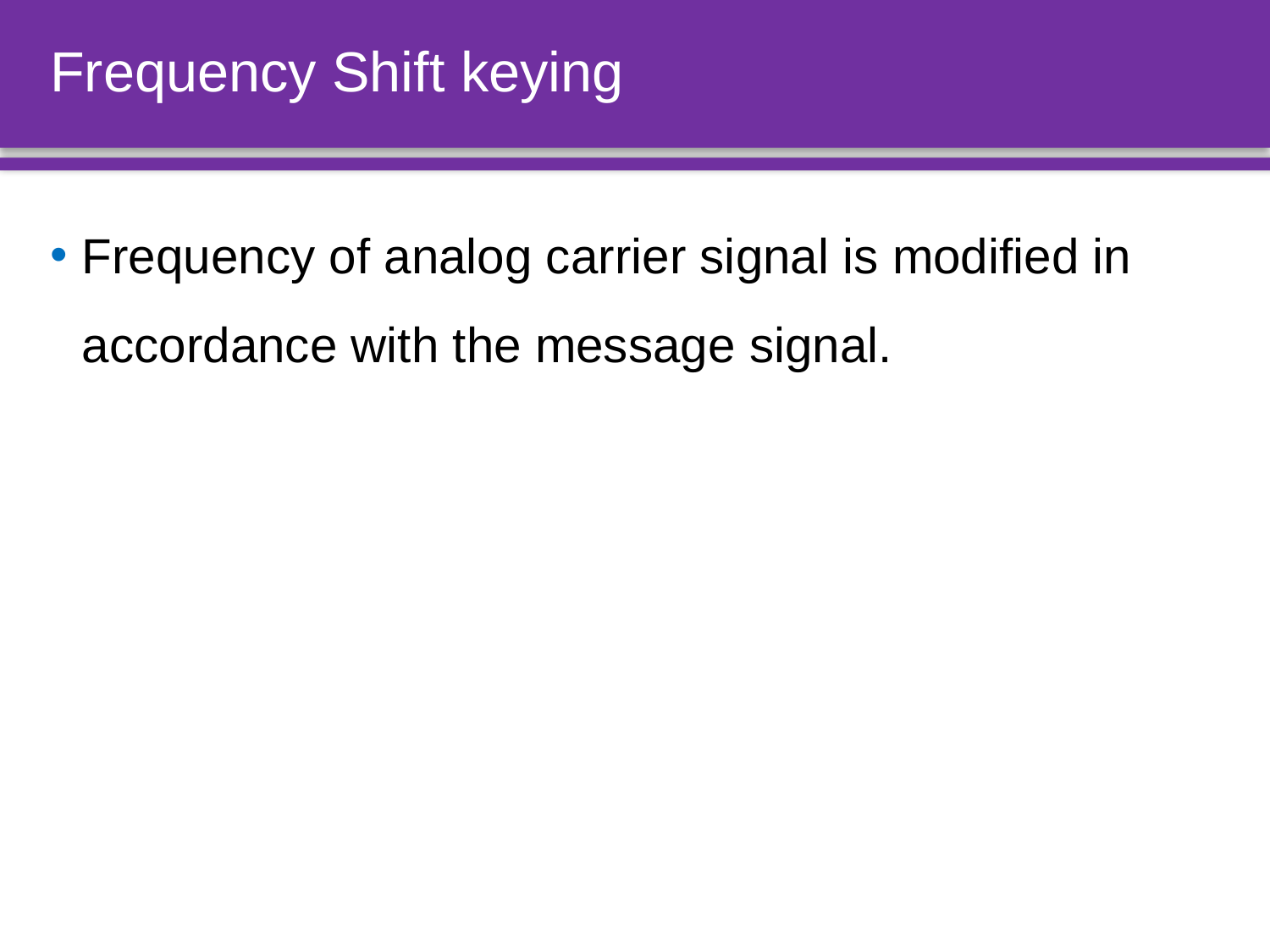

# Frequency Shift keying
Frequency of analog carrier signal is modified in accordance with the message signal.